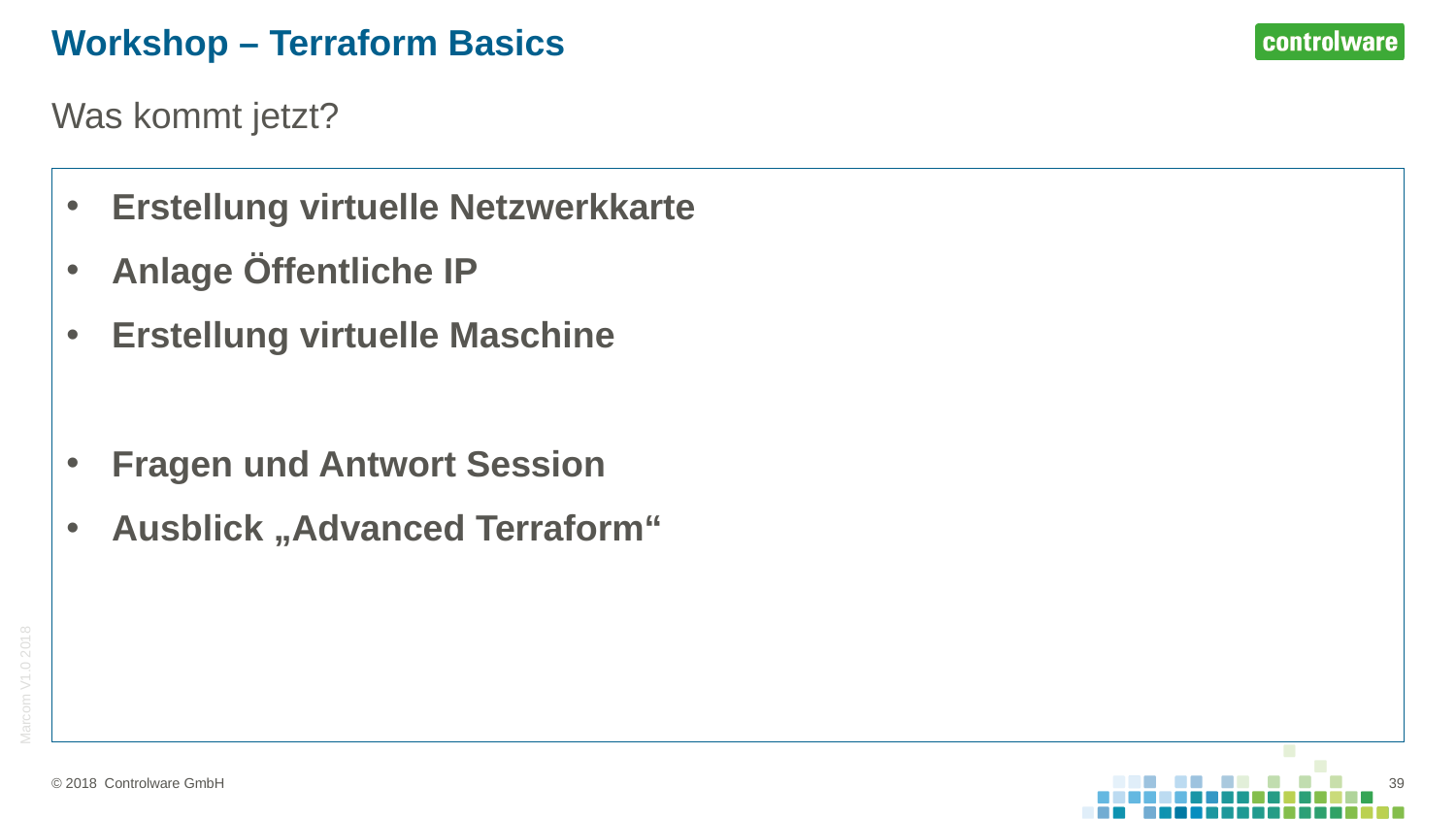

# Workshop – Terraform Basics
Was kommt jetzt?
Erstellung virtuelle Netzwerkkarte
Anlage Öffentliche IP
Erstellung virtuelle Maschine

Fragen und Antwort Session
Ausblick „Advanced Terraform“